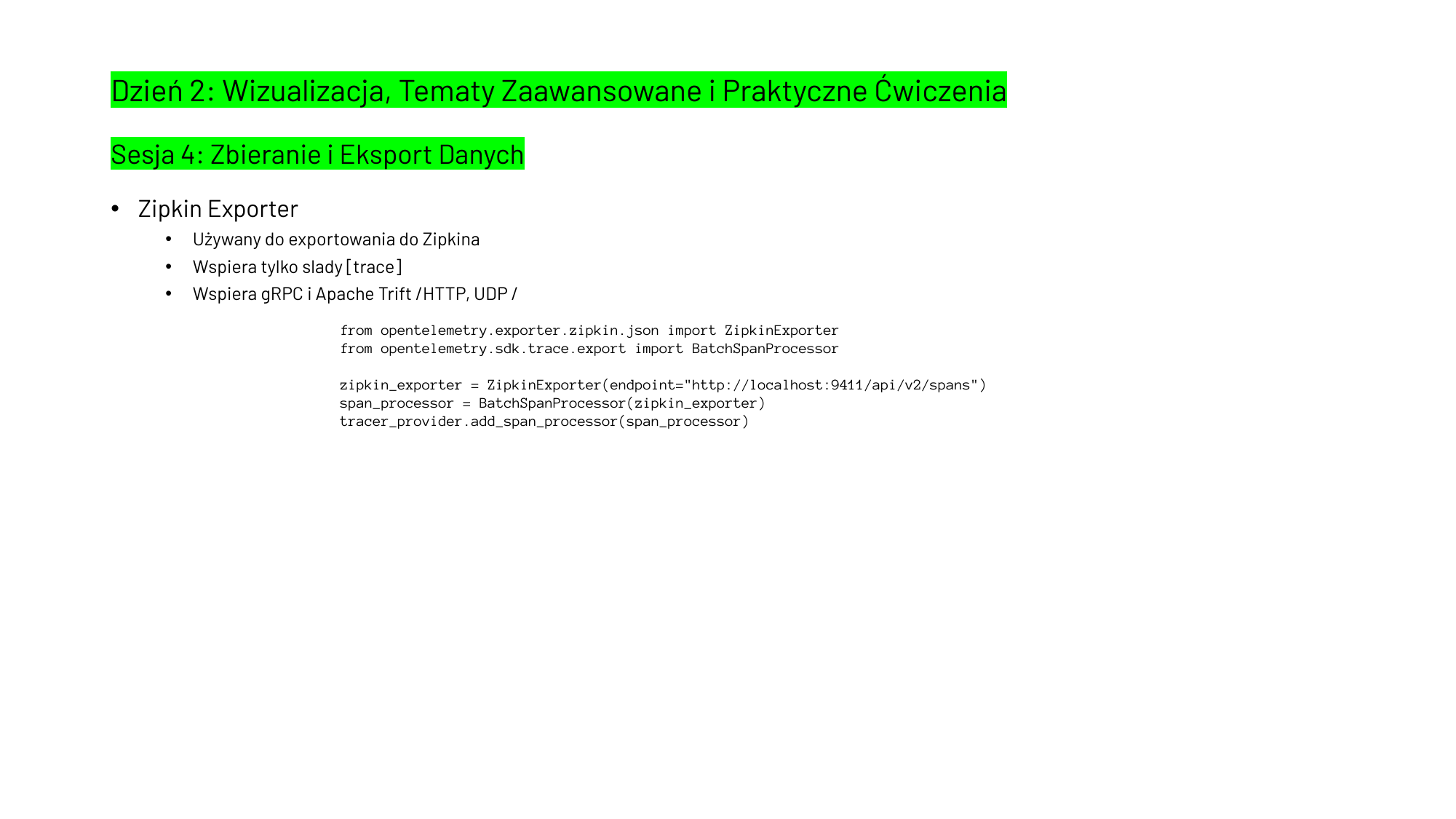

# Dzień 2: Wizualizacja, Tematy Zaawansowane i Praktyczne Ćwiczenia Sesja 4: Zbieranie i Eksport Danych
Zipkin Exporter
Używany do exportowania do Zipkina
Wspiera tylko slady [trace]
Wspiera gRPC i Apache Trift /HTTP, UDP /

from opentelemetry.exporter.zipkin.json import ZipkinExporter
from opentelemetry.sdk.trace.export import BatchSpanProcessor

zipkin_exporter = ZipkinExporter(endpoint="http://localhost:9411/api/v2/spans")
span_processor = BatchSpanProcessor(zipkin_exporter)
tracer_provider.add_span_processor(span_processor)